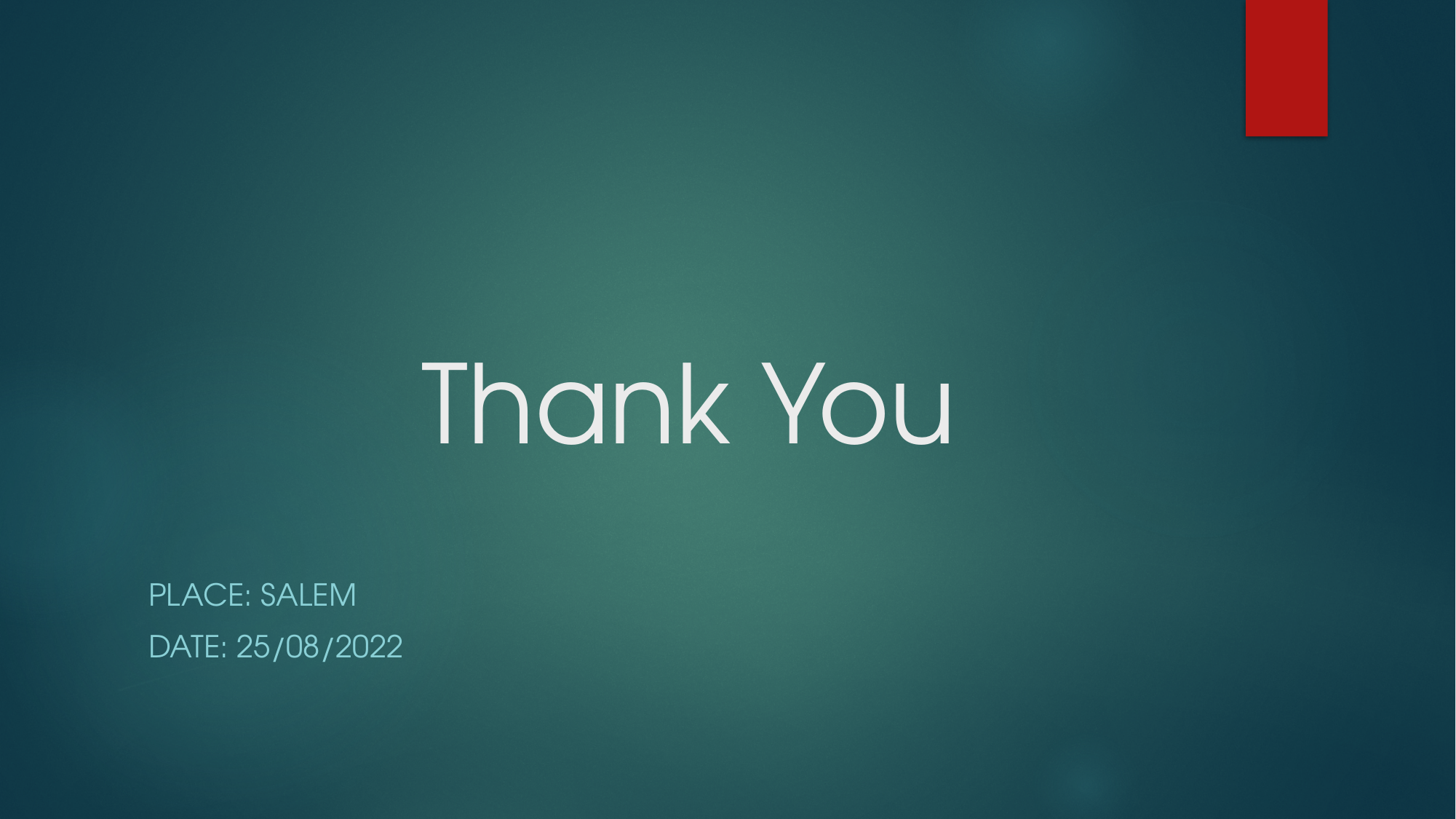

# Thank You
PLACE: Salem
DATE: 25/08/2022